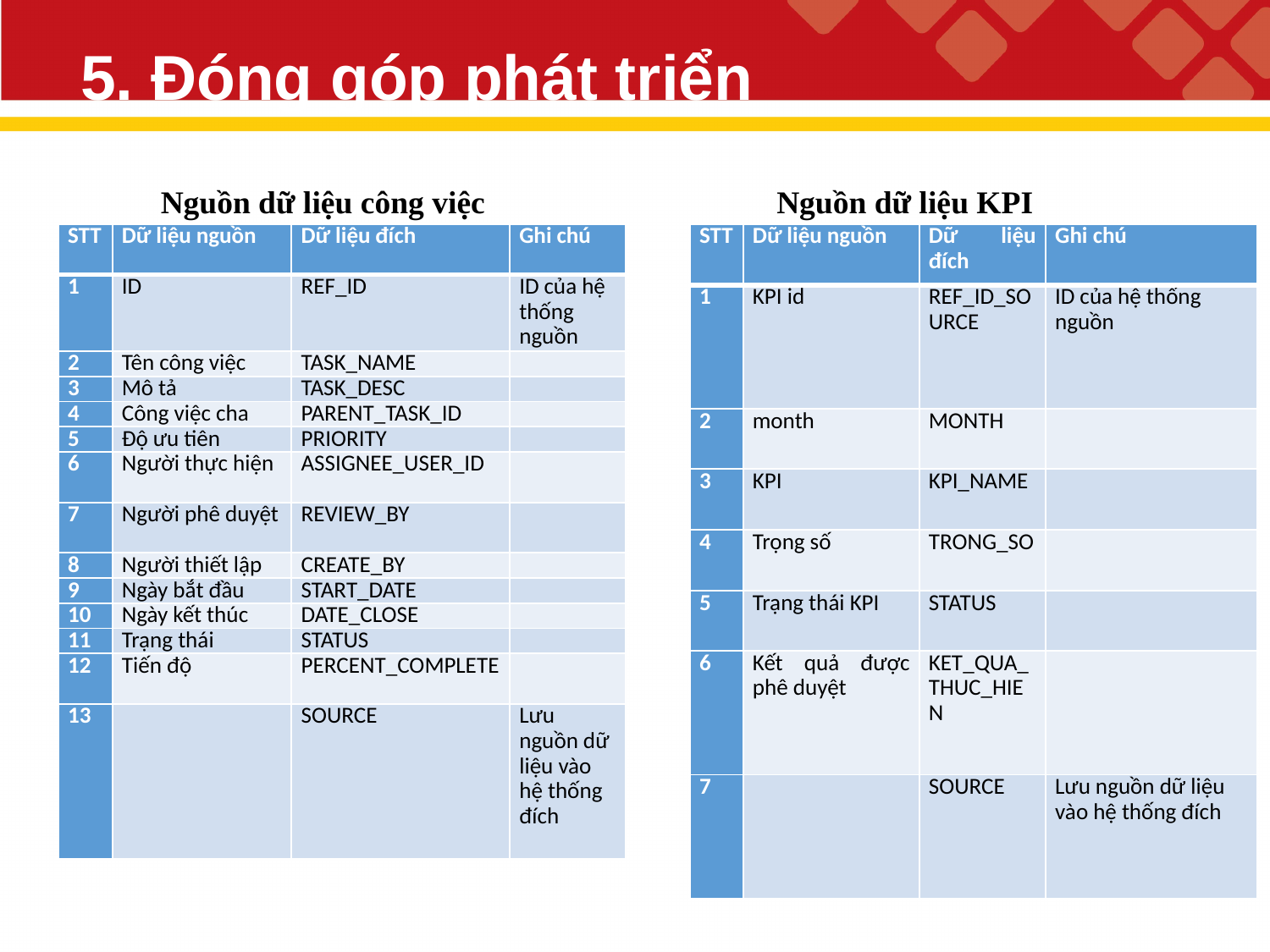

# 5. Đóng góp phát triển
Nguồn dữ liệu công việc
Nguồn dữ liệu KPI
| STT | Dữ liệu nguồn | Dữ liệu đích | Ghi chú |
| --- | --- | --- | --- |
| 1 | ID | REF\_ID | ID của hệ thống nguồn |
| 2 | Tên công việc | TASK\_NAME |  |
| 3 | Mô tả | TASK\_DESC |  |
| 4 | Công việc cha | PARENT\_TASK\_ID |  |
| 5 | Độ ưu tiên | PRIORITY |  |
| 6 | Người thực hiện | ASSIGNEE\_USER\_ID |  |
| 7 | Người phê duyệt | REVIEW\_BY |  |
| 8 | Người thiết lập | CREATE\_BY |  |
| 9 | Ngày bắt đầu | START\_DATE |  |
| 10 | Ngày kết thúc | DATE\_CLOSE |  |
| 11 | Trạng thái | STATUS |  |
| 12 | Tiến độ | PERCENT\_COMPLETE |  |
| 13 |  | SOURCE | Lưu nguồn dữ liệu vào hệ thống đích |
| STT | Dữ liệu nguồn | Dữ liệu đích | Ghi chú |
| --- | --- | --- | --- |
| 1 | KPI id | REF\_ID\_SOURCE | ID của hệ thống nguồn |
| 2 | month | MONTH |  |
| 3 | KPI | KPI\_NAME |  |
| 4 | Trọng số | TRONG\_SO |  |
| 5 | Trạng thái KPI | STATUS |  |
| 6 | Kết quả được phê duyệt | KET\_QUA\_THUC\_HIEN |  |
| 7 |  | SOURCE | Lưu nguồn dữ liệu vào hệ thống đích |